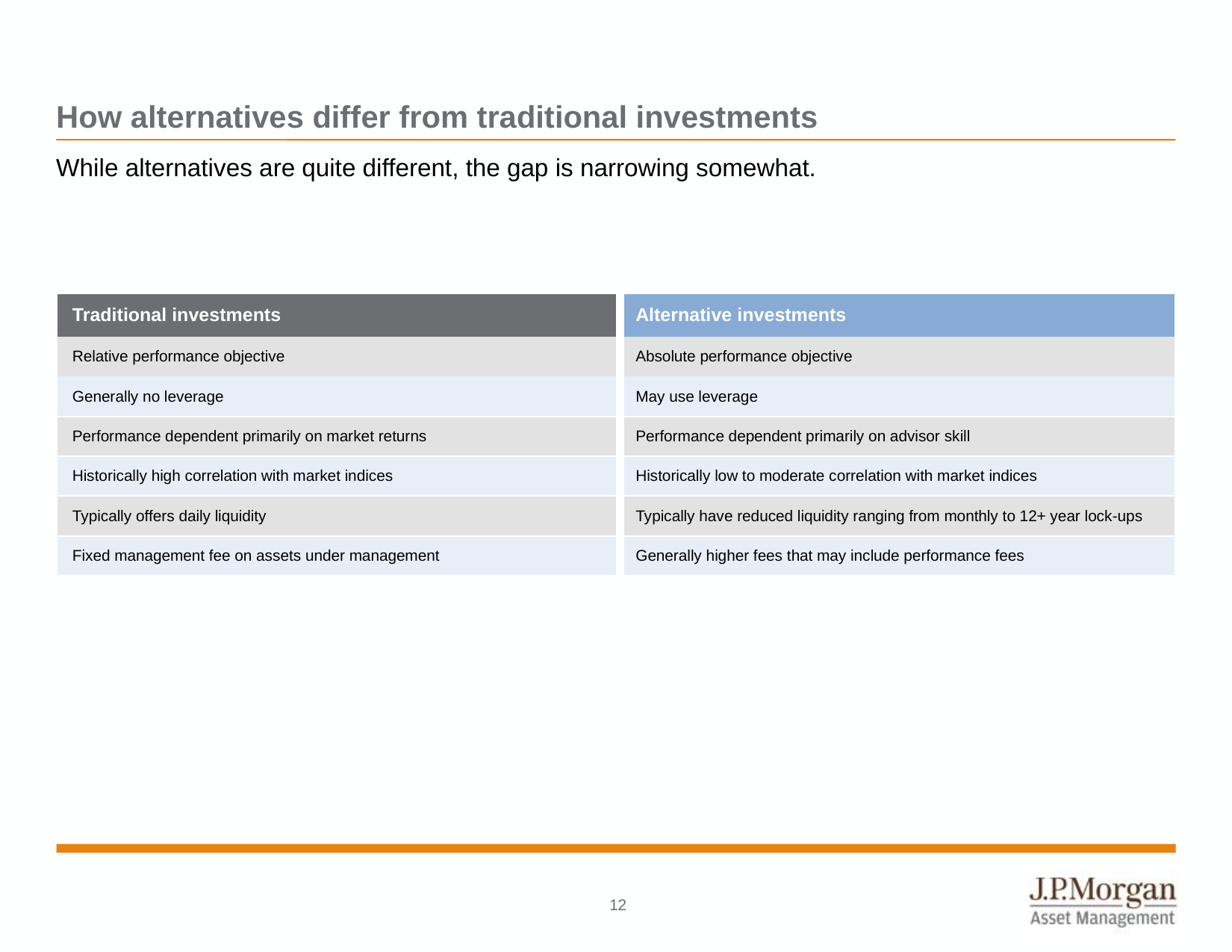

# How alternatives differ from traditional investments
While alternatives are quite different, the gap is narrowing somewhat.
| Traditional investments | Alternative investments |
| --- | --- |
| Relative performance objective | Absolute performance objective |
| Generally no leverage | May use leverage |
| Performance dependent primarily on market returns | Performance dependent primarily on advisor skill |
| Historically high correlation with market indices | Historically low to moderate correlation with market indices |
| Typically offers daily liquidity | Typically have reduced liquidity ranging from monthly to 12+ year lock-ups |
| Fixed management fee on assets under management | Generally higher fees that may include performance fees |
12